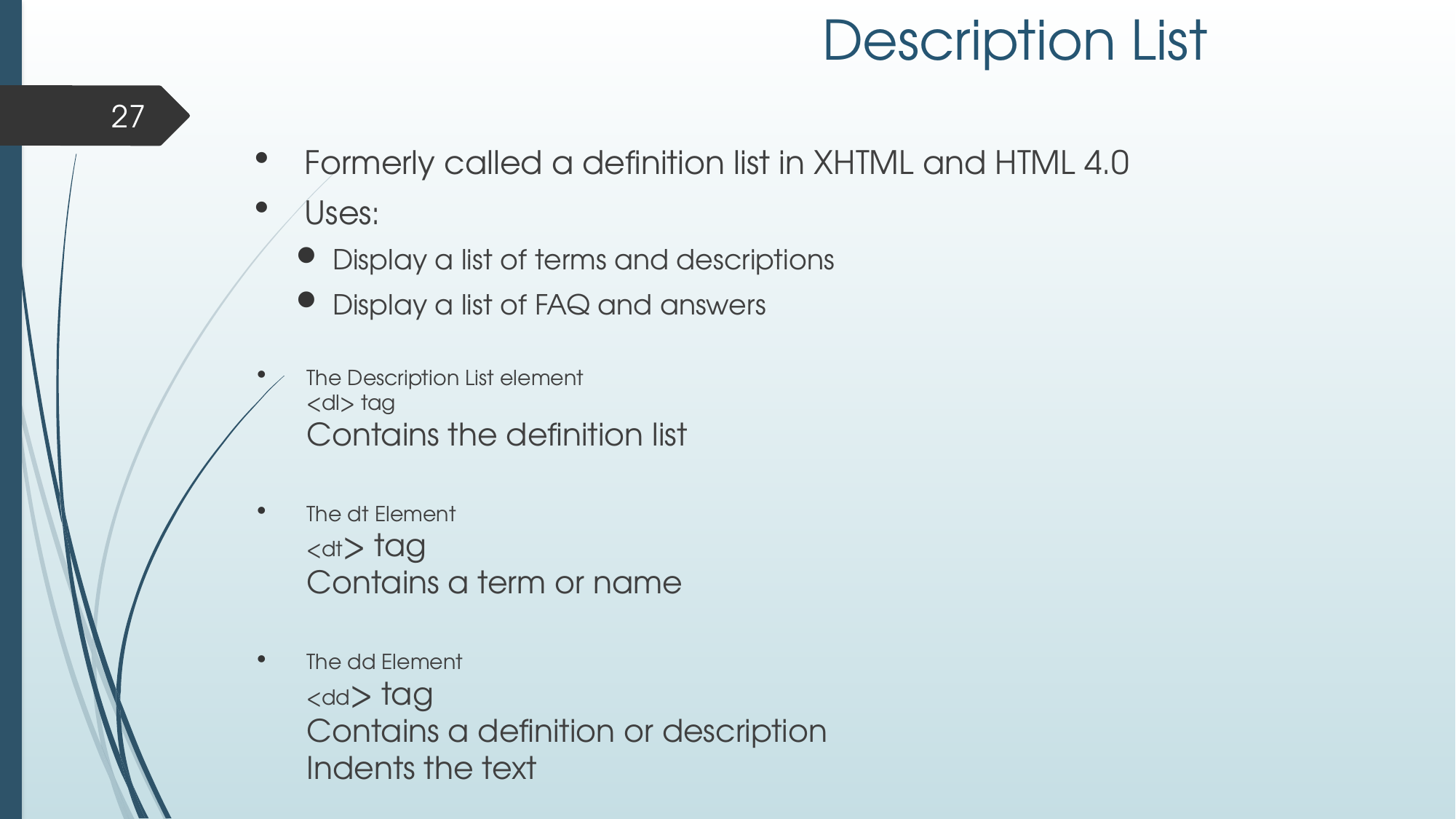

# Description List
27
Formerly called a definition list in XHTML and HTML 4.0
Uses:
Display a list of terms and descriptions
Display a list of FAQ and answers
The Description List element
<dl> tag
Contains the definition list
The dt Element
<dt> tag
Contains a term or name
The dd Element
<dd> tag
Contains a definition or description
Indents the text